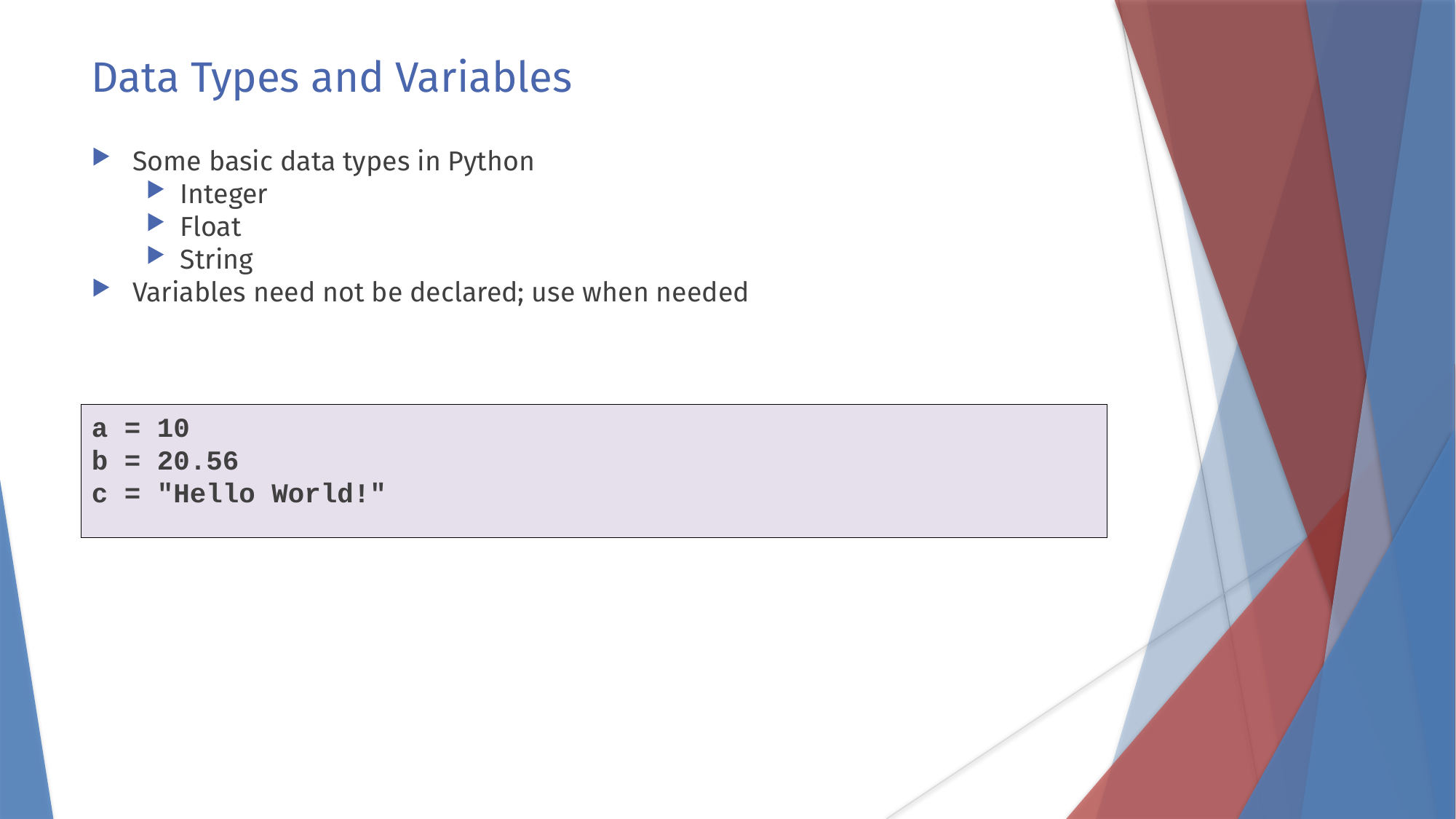

Data Types and Variables
Some basic data types in Python
Integer
Float
String
Variables need not be declared; use when needed
a = 10
b = 20.56
c = "Hello World!"